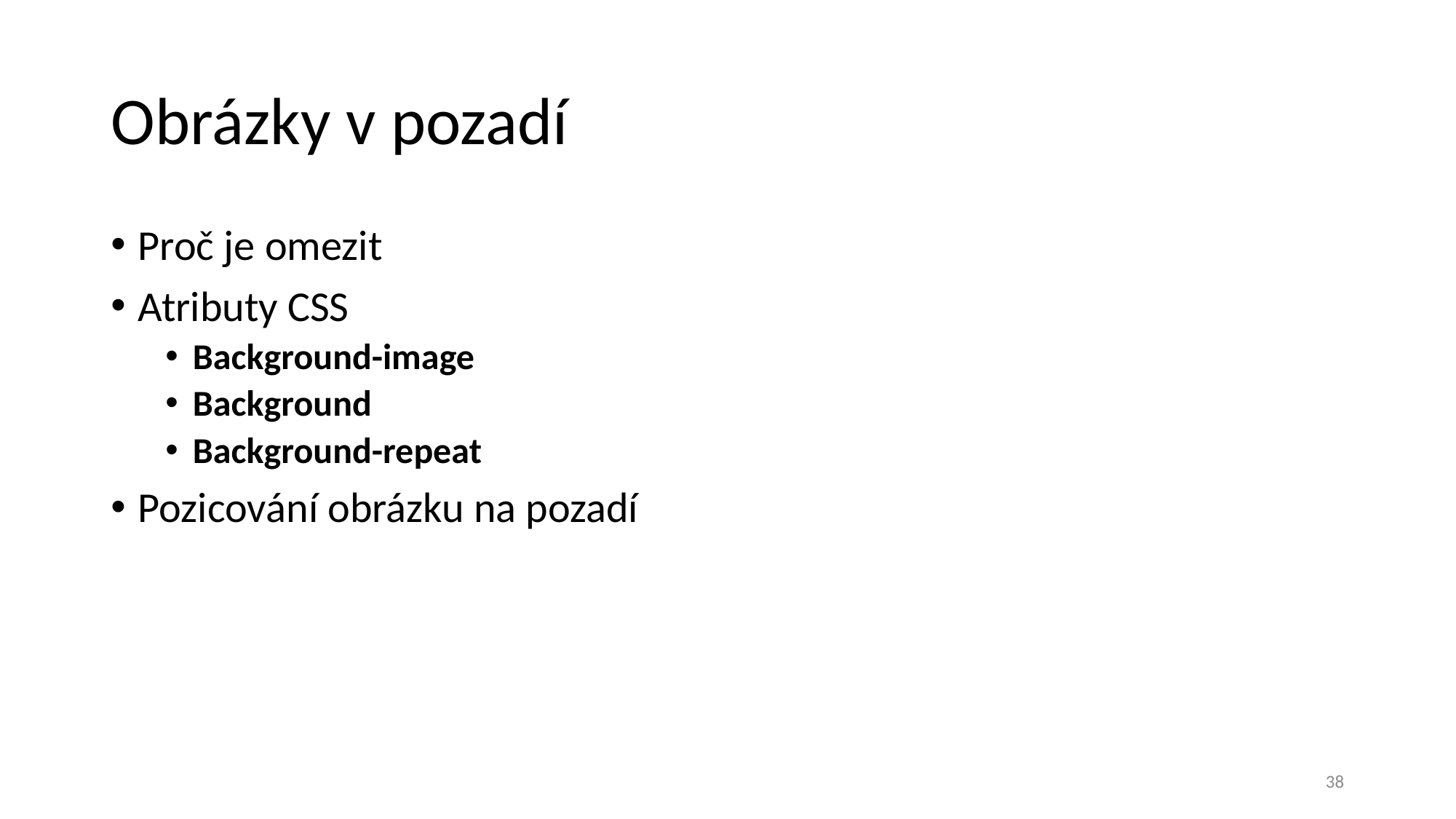

# Obrázky v pozadí
Proč je omezit
Atributy CSS
Background-image
Background
Background-repeat
Pozicování obrázku na pozadí
38